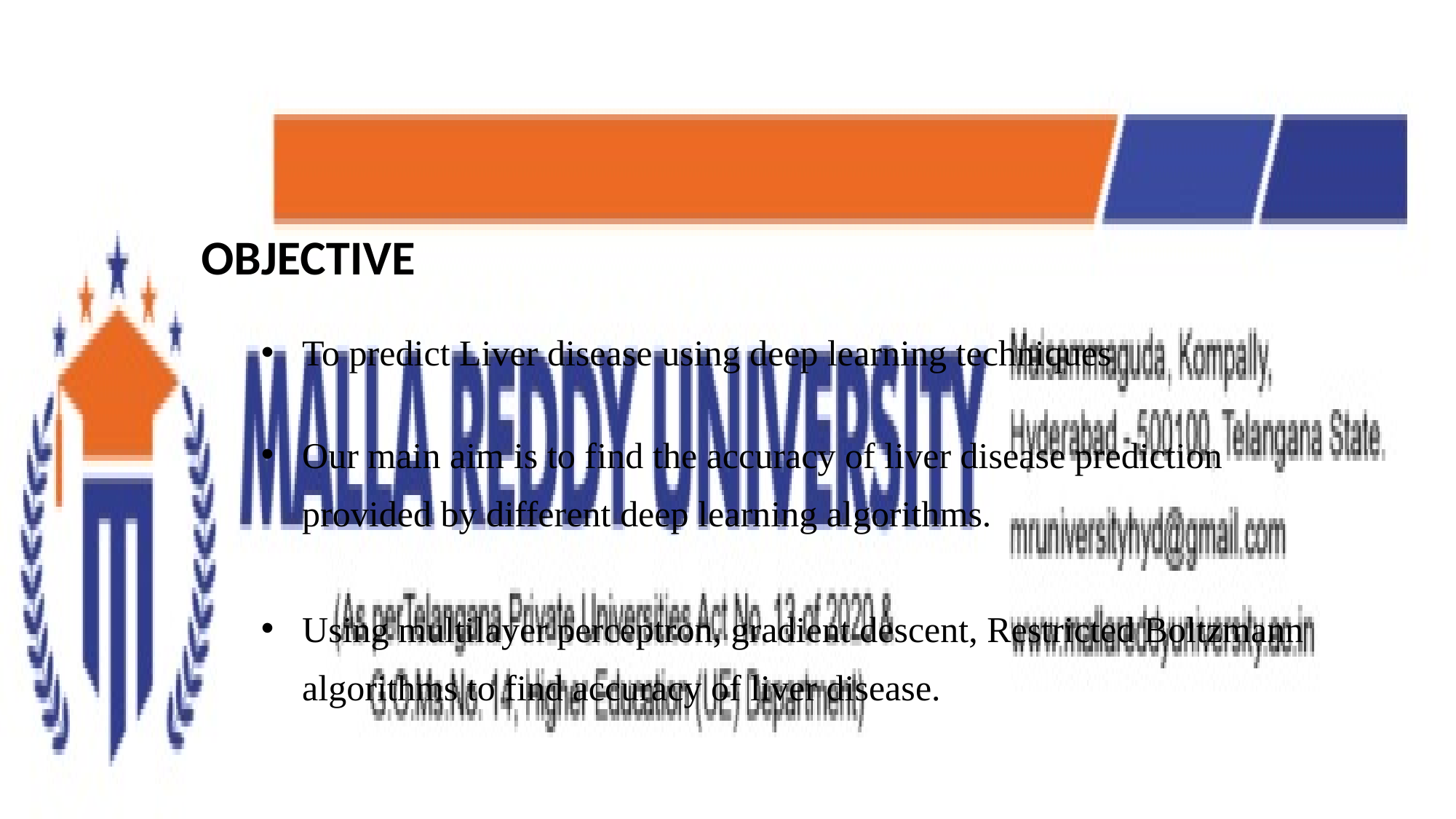

OBJECTIVE
To predict Liver disease using deep learning techniques

Our main aim is to find the accuracy of liver disease prediction provided by different deep learning algorithms.

Using multilayer perceptron, gradient descent, Restricted Boltzmann algorithms to find accuracy of liver disease.